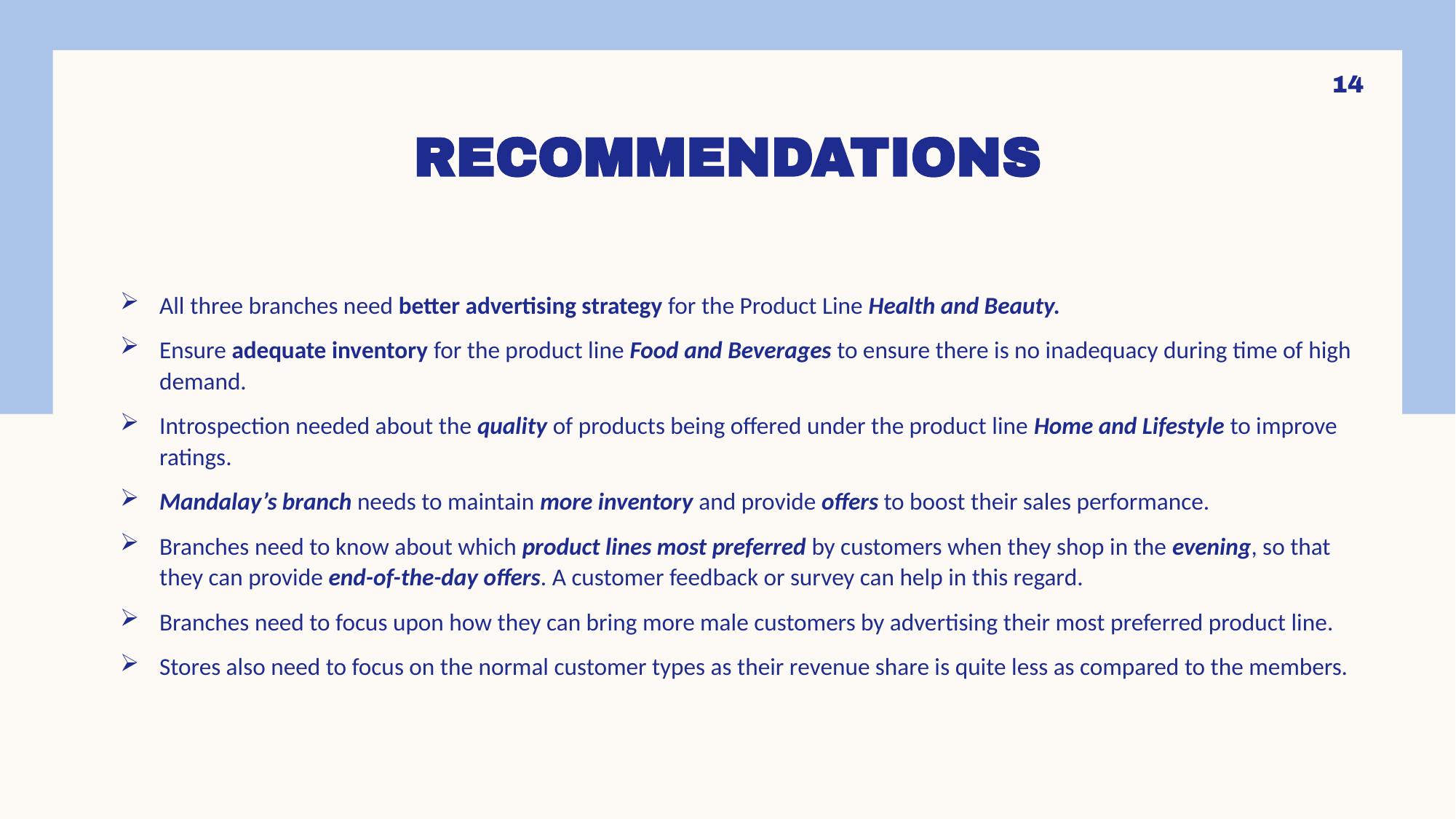

14
# RECOMMENDATIONS
All three branches need better advertising strategy for the Product Line Health and Beauty.
Ensure adequate inventory for the product line Food and Beverages to ensure there is no inadequacy during time of high demand.
Introspection needed about the quality of products being offered under the product line Home and Lifestyle to improve ratings.
Mandalay’s branch needs to maintain more inventory and provide offers to boost their sales performance.
Branches need to know about which product lines most preferred by customers when they shop in the evening, so that they can provide end-of-the-day offers. A customer feedback or survey can help in this regard.
Branches need to focus upon how they can bring more male customers by advertising their most preferred product line.
Stores also need to focus on the normal customer types as their revenue share is quite less as compared to the members.